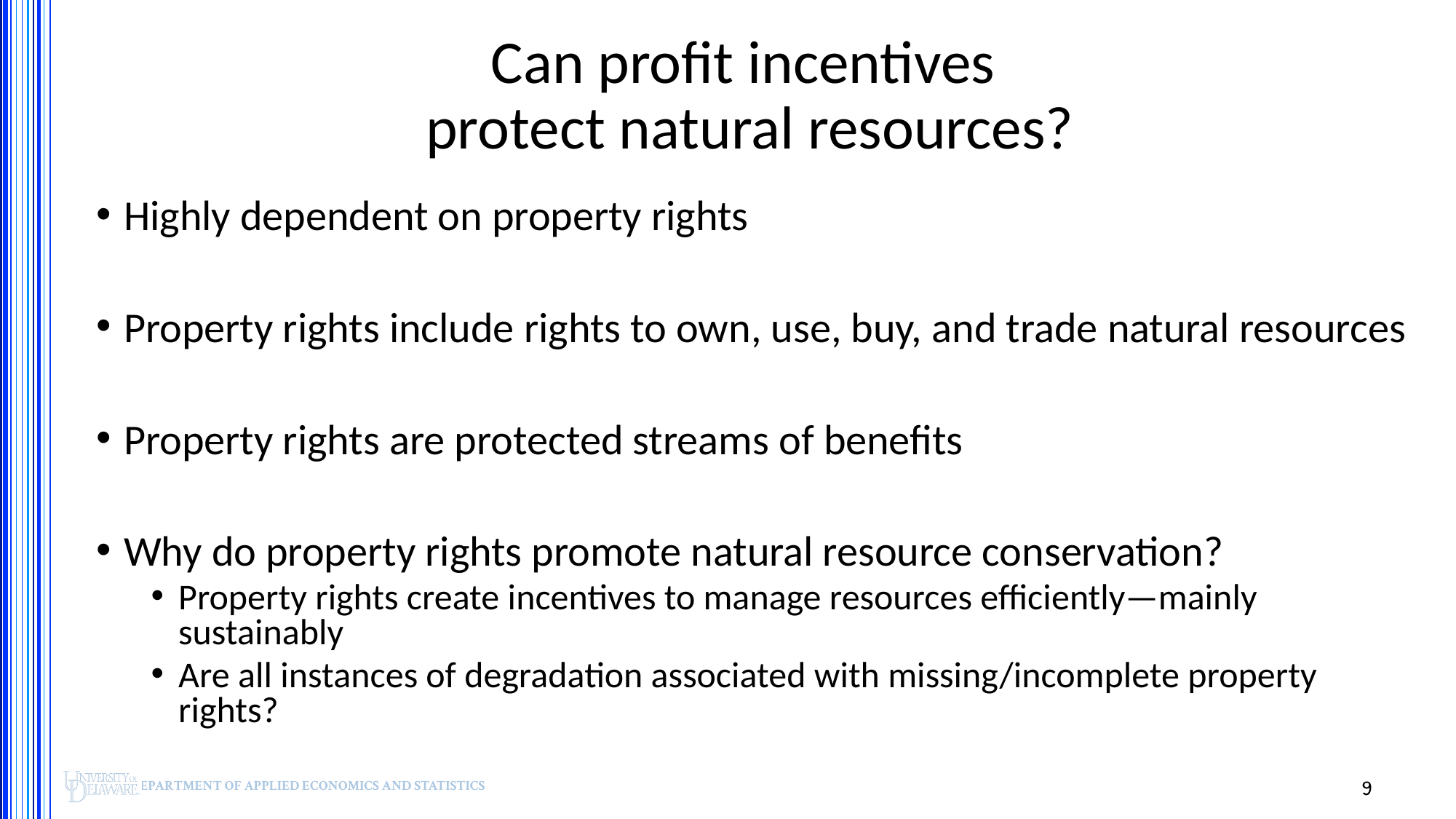

Can profit incentives
protect natural resources?
Highly dependent on property rights

Property rights include rights to own, use, buy, and trade natural resources

Property rights are protected streams of benefits

Why do property rights promote natural resource conservation?
Property rights create incentives to manage resources efficiently—mainly sustainably
Are all instances of degradation associated with missing/incomplete property rights?
9